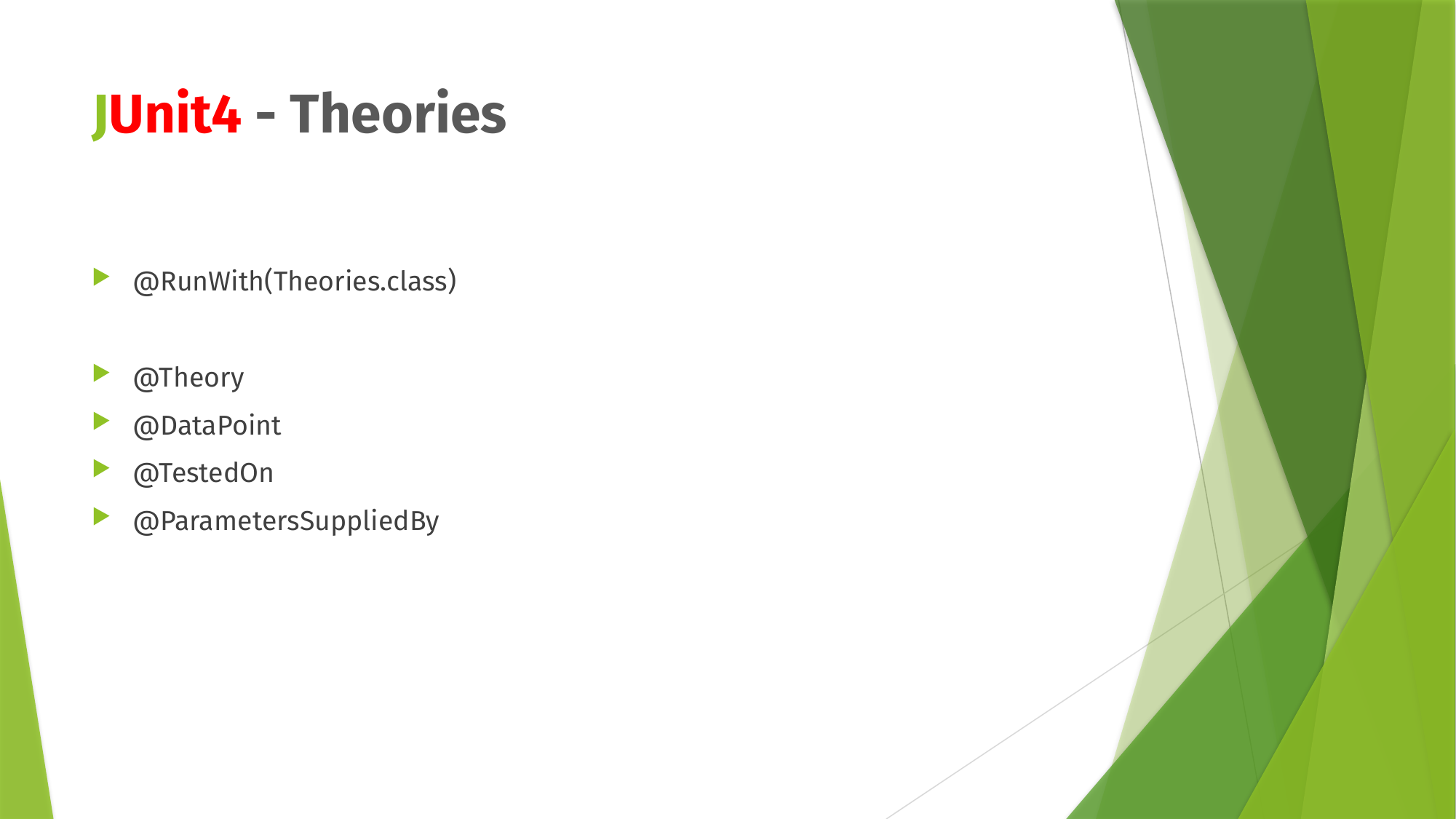

# JUnit4 - Theories
@RunWith(Theories.class)

@Theory
@DataPoint
@TestedOn
@ParametersSuppliedBy